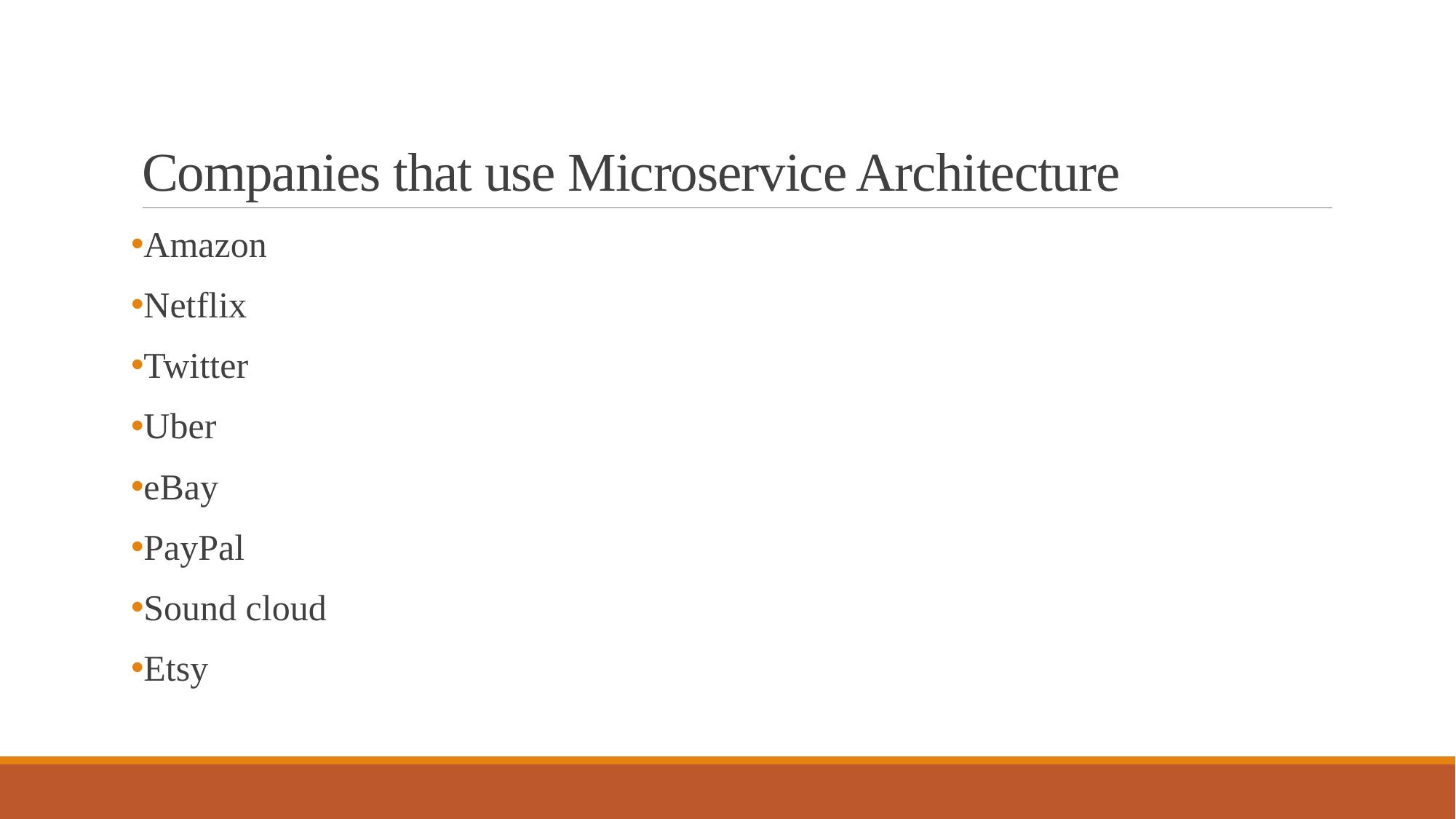

# Companies that use Microservice Architecture
Amazon
Netflix
Twitter
Uber
eBay
PayPal
Sound cloud
Etsy